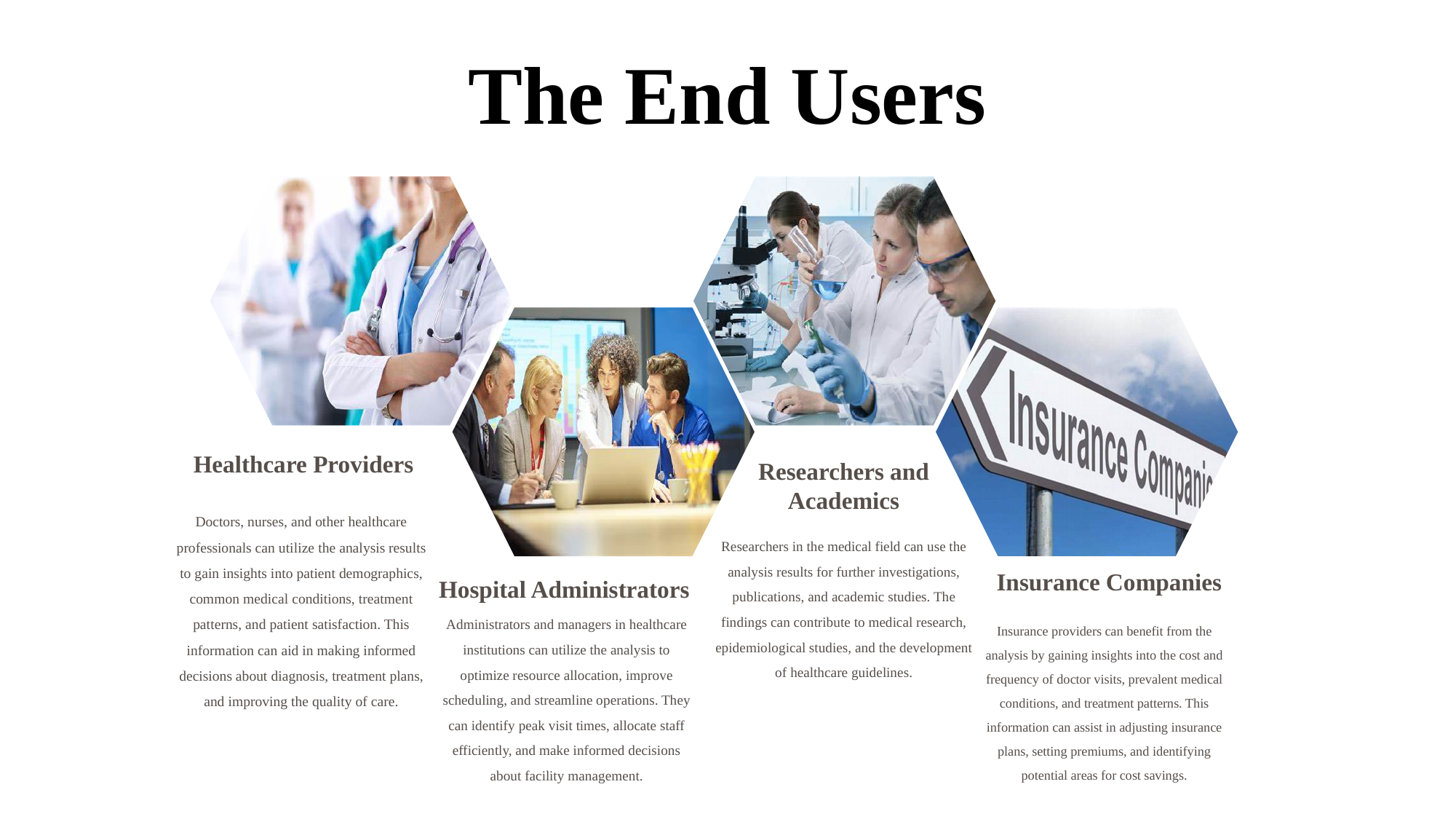

The End Users

Healthcare Providers
Doctors, nurses, and other healthcare professionals can utilize the analysis results to gain insights into patient demographics, common medical conditions, treatment patterns, and patient satisfaction. This information can aid in making informed decisions about diagnosis, treatment plans, and improving the quality of care.
Researchers and Academics
Researchers in the medical field can use the analysis results for further investigations, publications, and academic studies. The findings can contribute to medical research, epidemiological studies, and the development of healthcare guidelines.
Insurance Companies
Insurance providers can benefit from the analysis by gaining insights into the cost and frequency of doctor visits, prevalent medical conditions, and treatment patterns. This information can assist in adjusting insurance plans, setting premiums, and identifying potential areas for cost savings.
Hospital Administrators
Administrators and managers in healthcare institutions can utilize the analysis to optimize resource allocation, improve scheduling, and streamline operations. They can identify peak visit times, allocate staff efficiently, and make informed decisions about facility management.